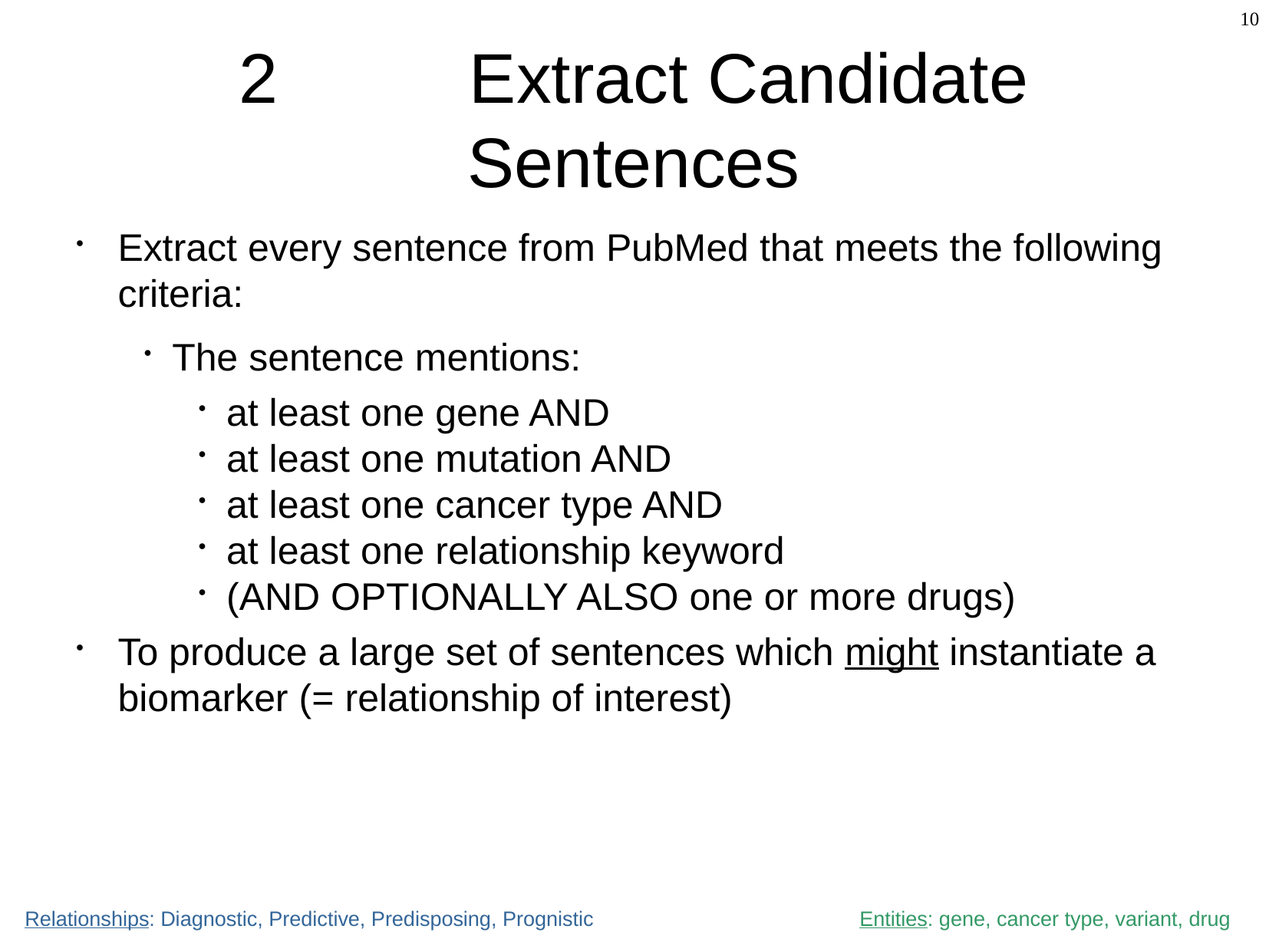

2		Extract Candidate Sentences
Extract every sentence from PubMed that meets the following criteria:
The sentence mentions:
at least one gene AND
at least one mutation AND
at least one cancer type AND
at least one relationship keyword
(AND OPTIONALLY ALSO one or more drugs)
To produce a large set of sentences which might instantiate a biomarker (= relationship of interest)
Relationships: Diagnostic, Predictive, Predisposing, Prognistic
Entities: gene, cancer type, variant, drug